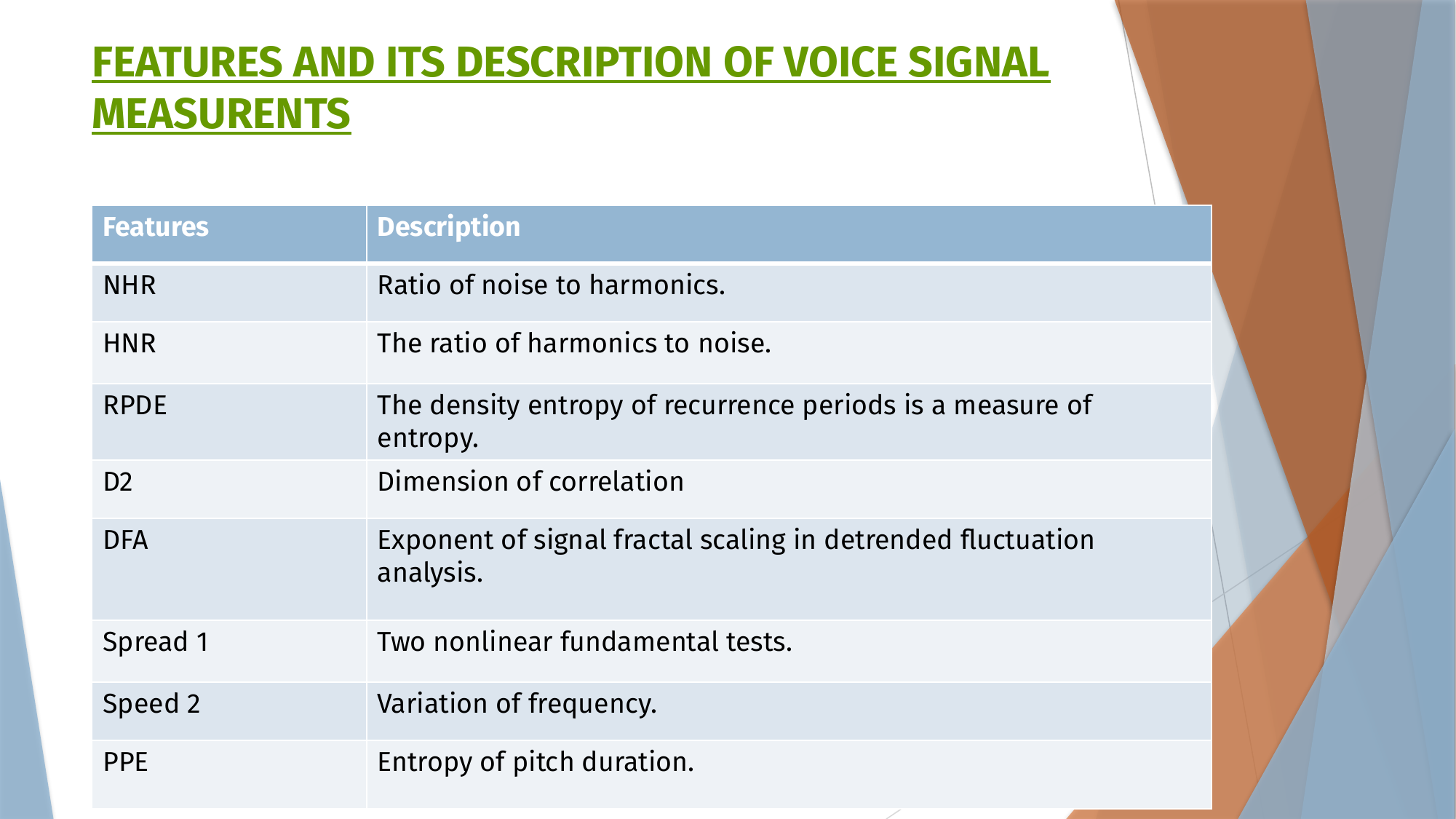

# FEATURES AND ITS DESCRIPTION OF VOICE SIGNAL MEASURENTS
| Features | Description |
| --- | --- |
| NHR | Ratio of noise to harmonics. |
| HNR | The ratio of harmonics to noise. |
| RPDE | The density entropy of recurrence periods is a measure of entropy. |
| D2 | Dimension of correlation |
| DFA | Exponent of signal fractal scaling in detrended fluctuation analysis. |
| Spread 1 | Two nonlinear fundamental tests. |
| Speed 2 | Variation of frequency. |
| PPE | Entropy of pitch duration. |